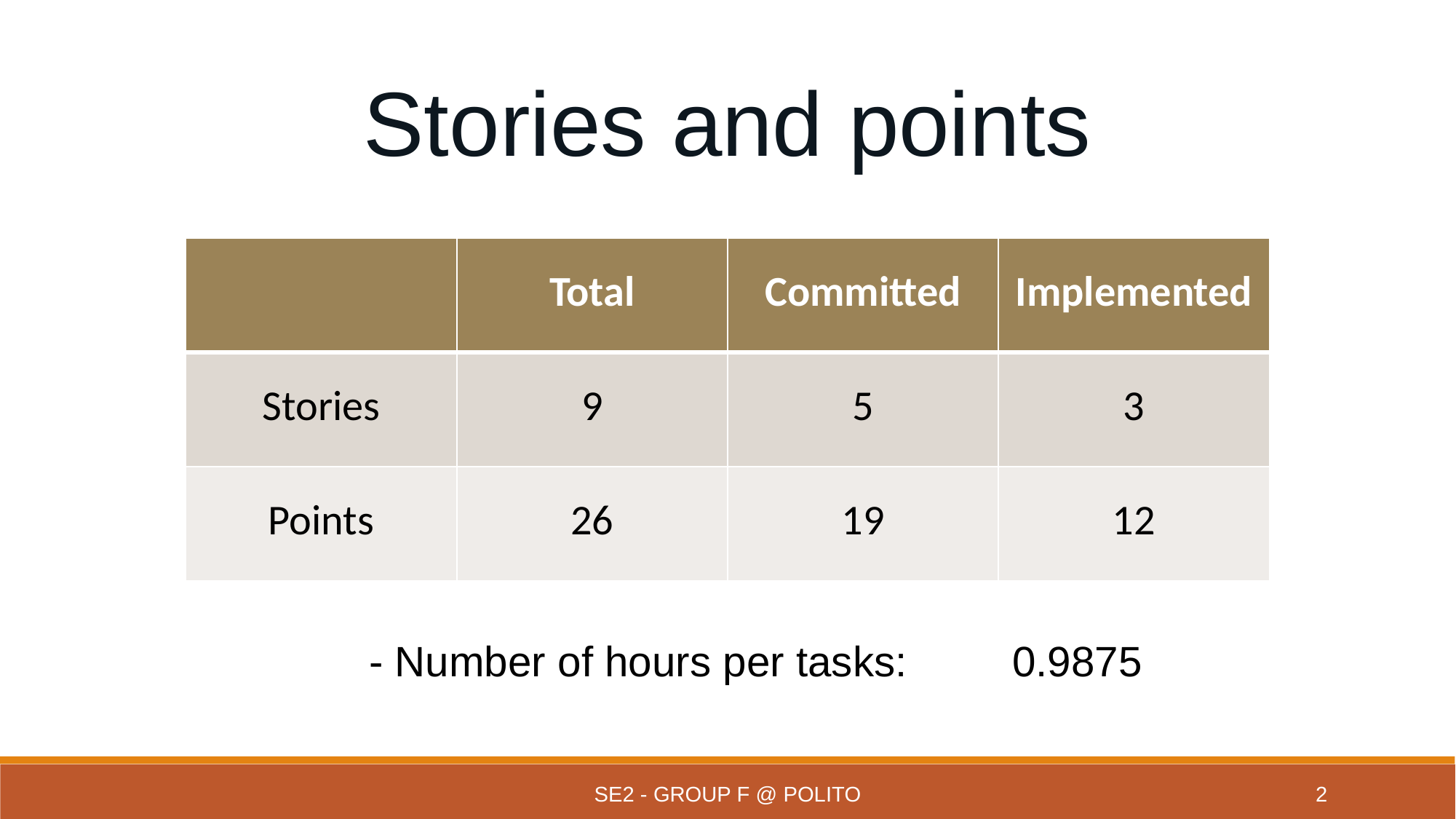

Stories and points
|  | Total | Committed | Implemented |
| --- | --- | --- | --- |
| Stories | 9 | 5 | 3 |
| Points | 26 | 19 | 12 |
 - Number of hours per tasks:	0.9875
SE2 - Group F @ PoliTo
2